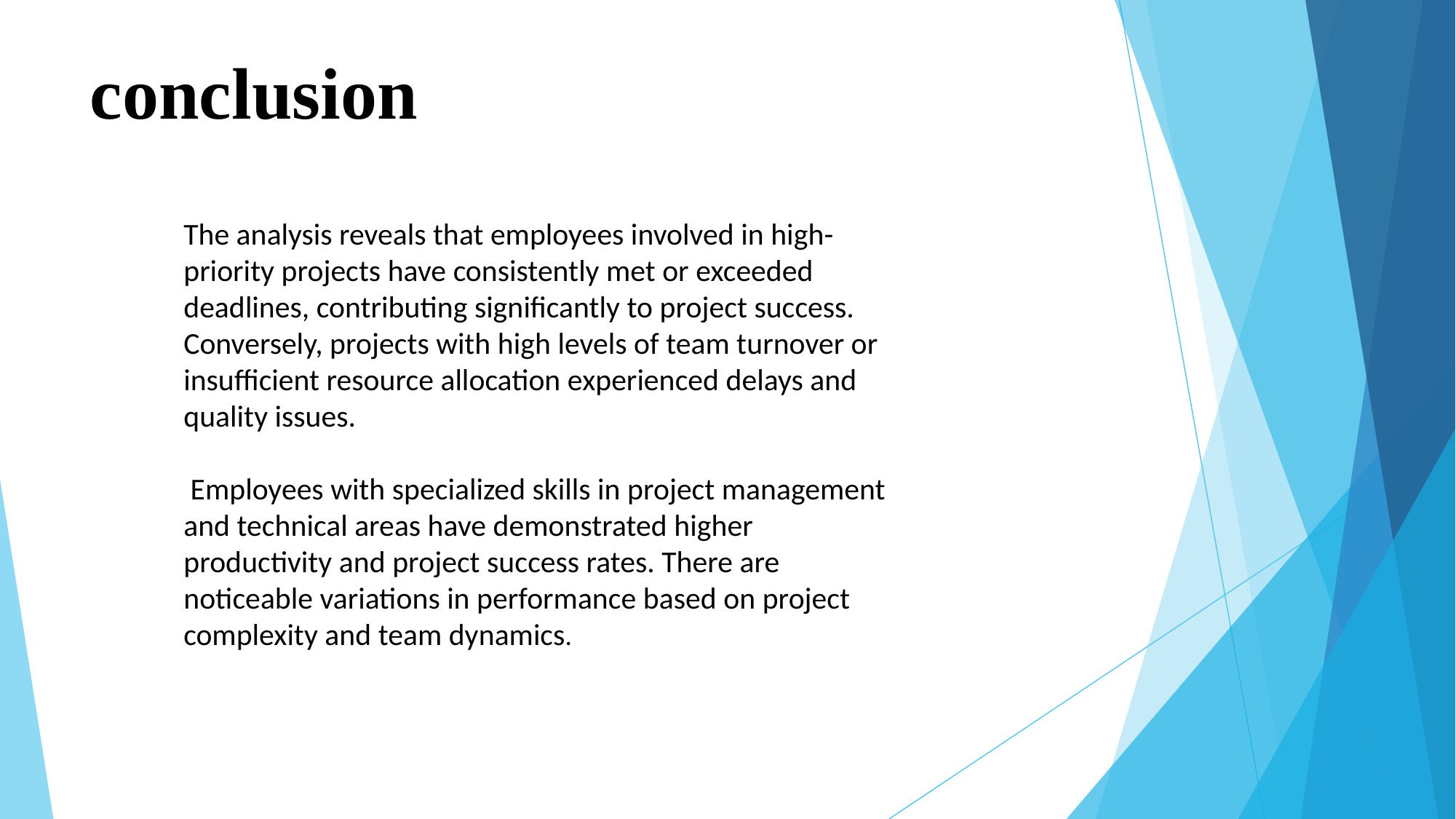

# conclusion
The analysis reveals that employees involved in high-priority projects have consistently met or exceeded deadlines, contributing significantly to project success. Conversely, projects with high levels of team turnover or insufficient resource allocation experienced delays and quality issues.

 Employees with specialized skills in project management and technical areas have demonstrated higher productivity and project success rates. There are noticeable variations in performance based on project complexity and team dynamics.